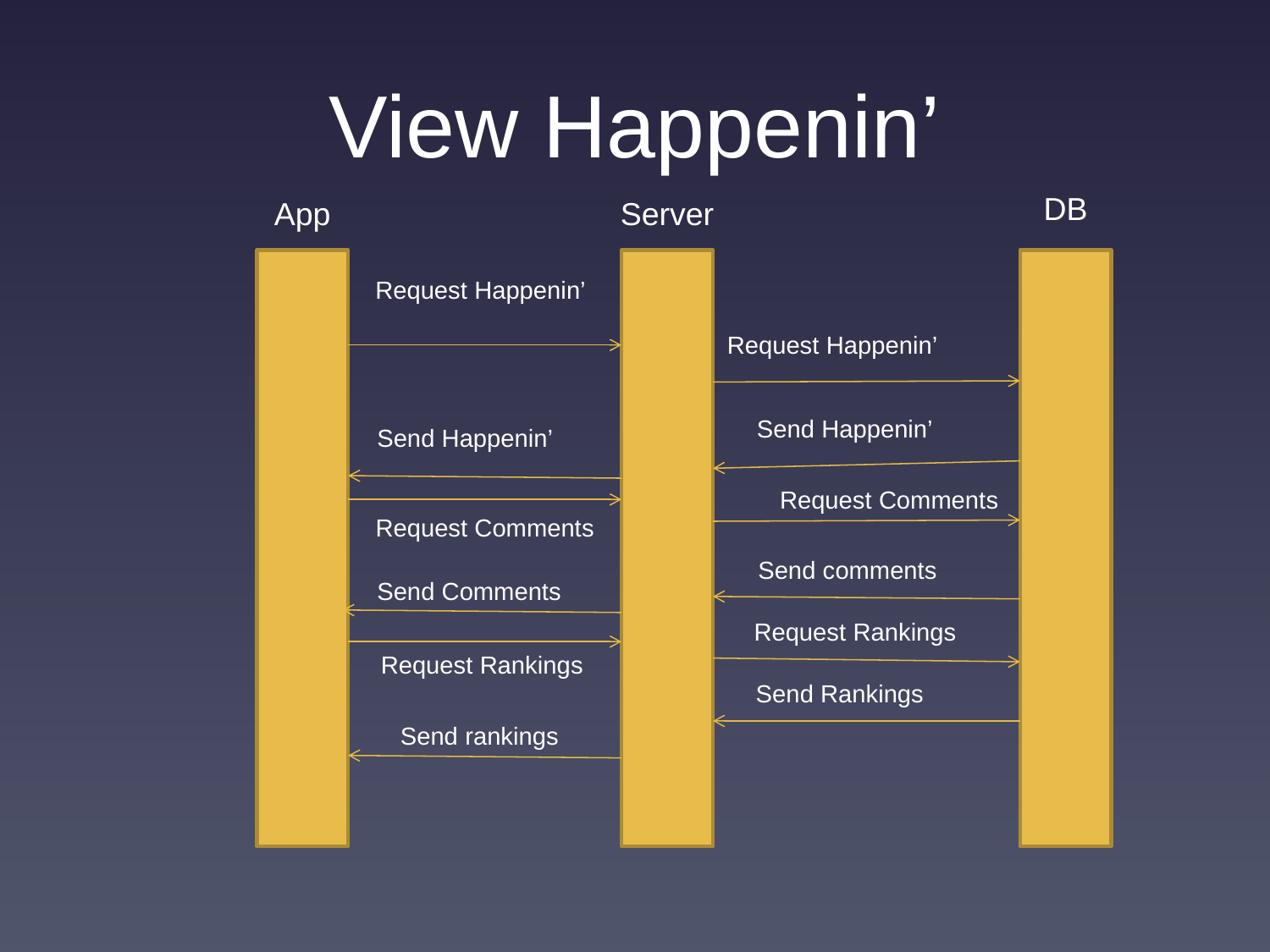

# View Happenin’
DB
App
Server

Request Happenin’
Request Happenin’
Send Happenin’
Send Happenin’
Request Comments
Request Comments
Send comments
Send Comments
Request Rankings
Request Rankings
Send Rankings
Send rankings